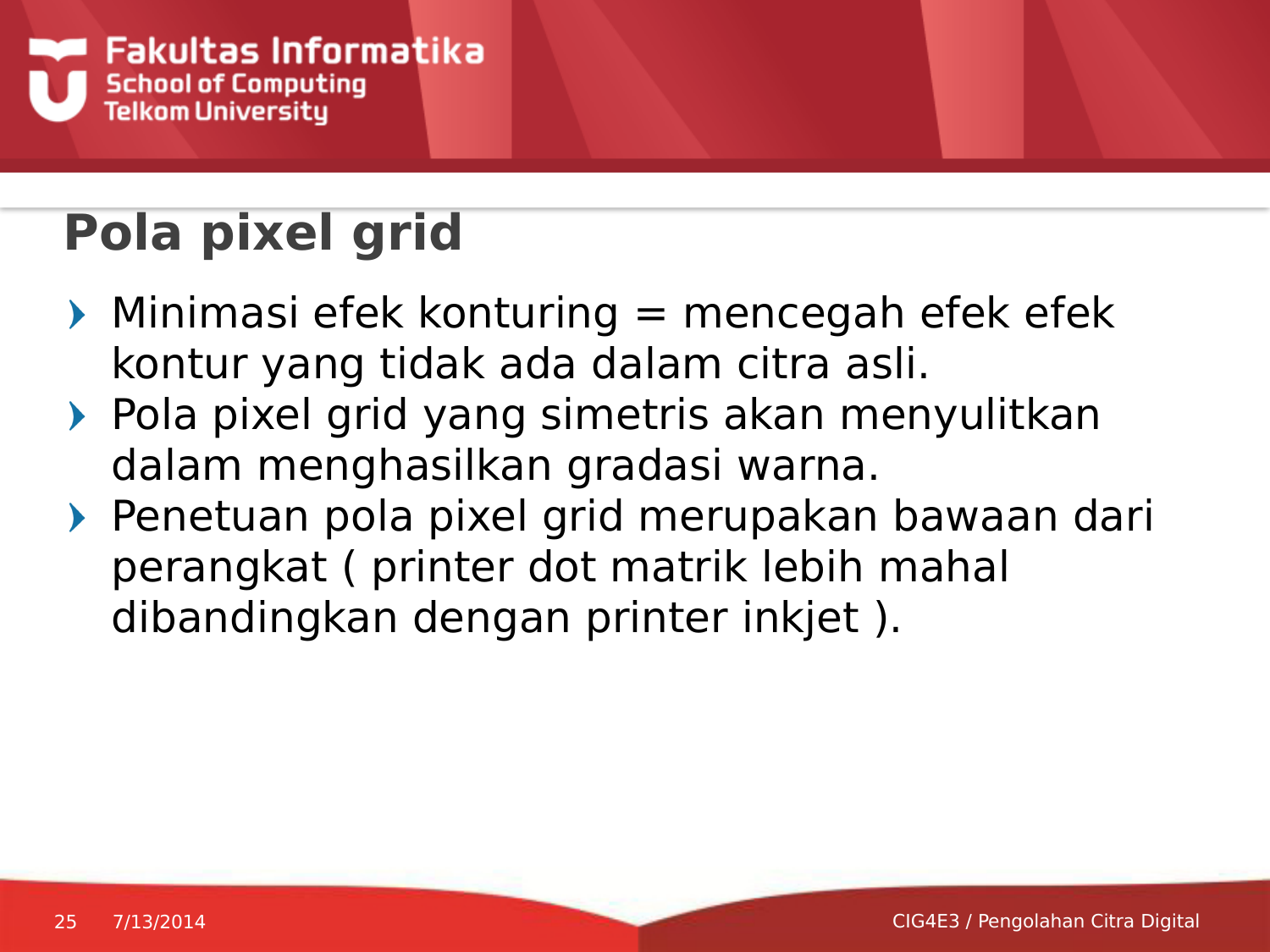

# Pola pixel grid
Minimasi efek konturing = mencegah efek efek kontur yang tidak ada dalam citra asli.
Pola pixel grid yang simetris akan menyulitkan dalam menghasilkan gradasi warna.
Penetuan pola pixel grid merupakan bawaan dari perangkat ( printer dot matrik lebih mahal dibandingkan dengan printer inkjet ).

25
7/13/2014